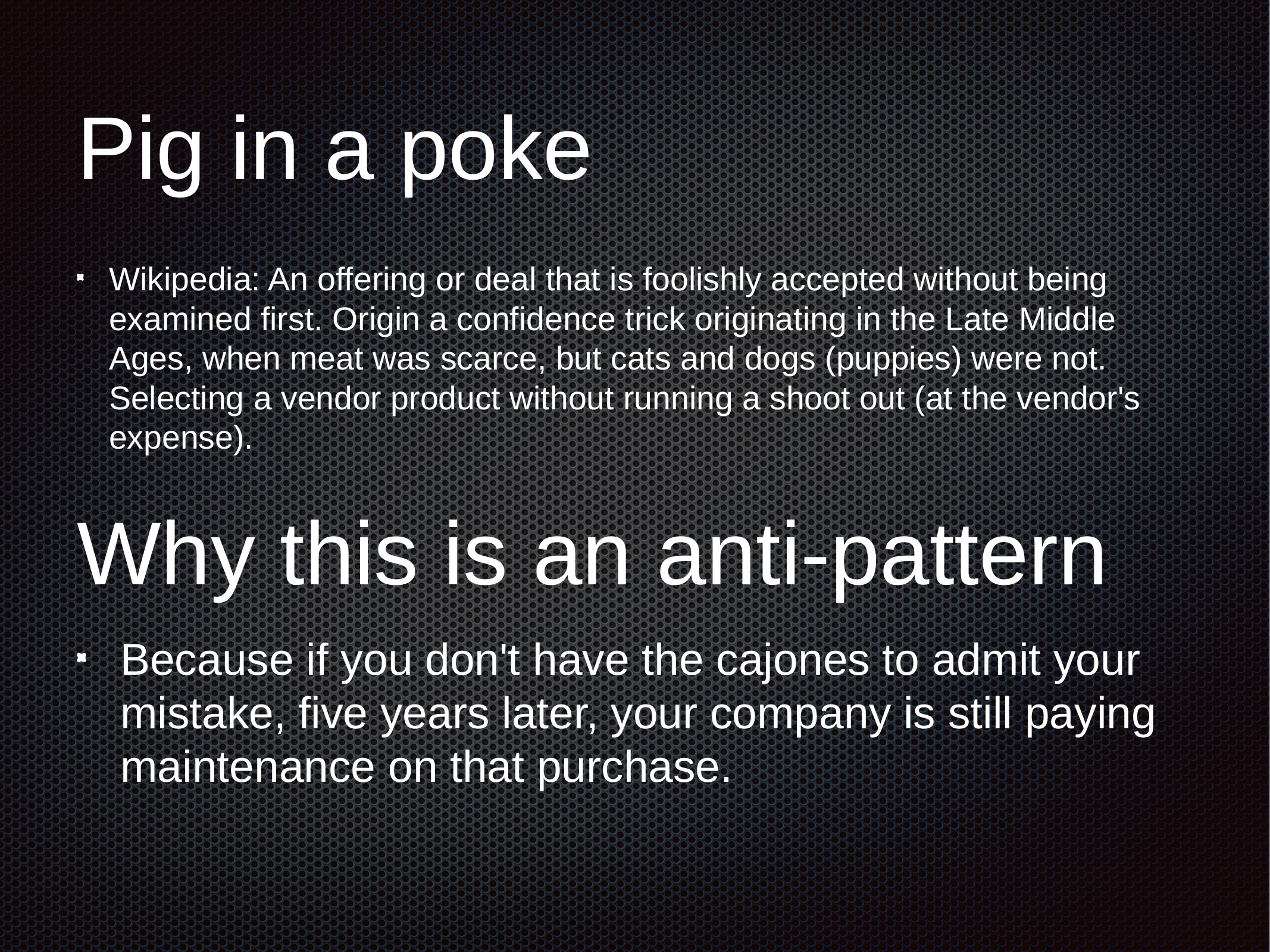

# Pig in a poke
Wikipedia: An offering or deal that is foolishly accepted without being examined first. Origin a confidence trick originating in the Late Middle Ages, when meat was scarce, but cats and dogs (puppies) were not. Selecting a vendor product without running a shoot out (at the vendor's expense).
Why this is an anti-pattern
Because if you don't have the cajones to admit your mistake, five years later, your company is still paying maintenance on that purchase.